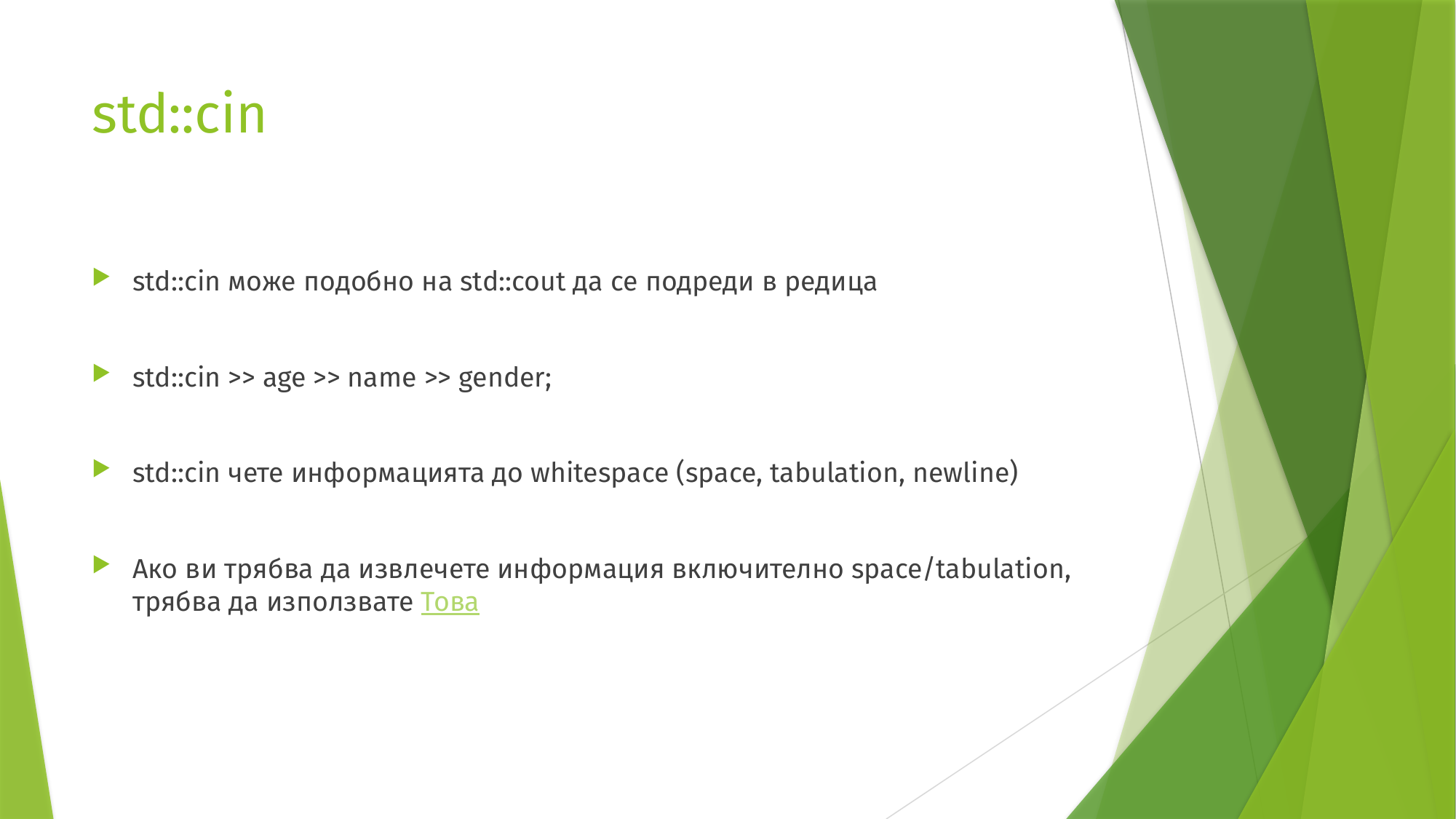

# std::cin
std::cin може подобно на std::cout да се подреди в редица

std::cin >> age >> name >> gender;

std::cin чете информацията до whitespace (space, tabulation, newline)

Ако ви трябва да извлечете информация включително space/tabulation, трябва да използвате Това